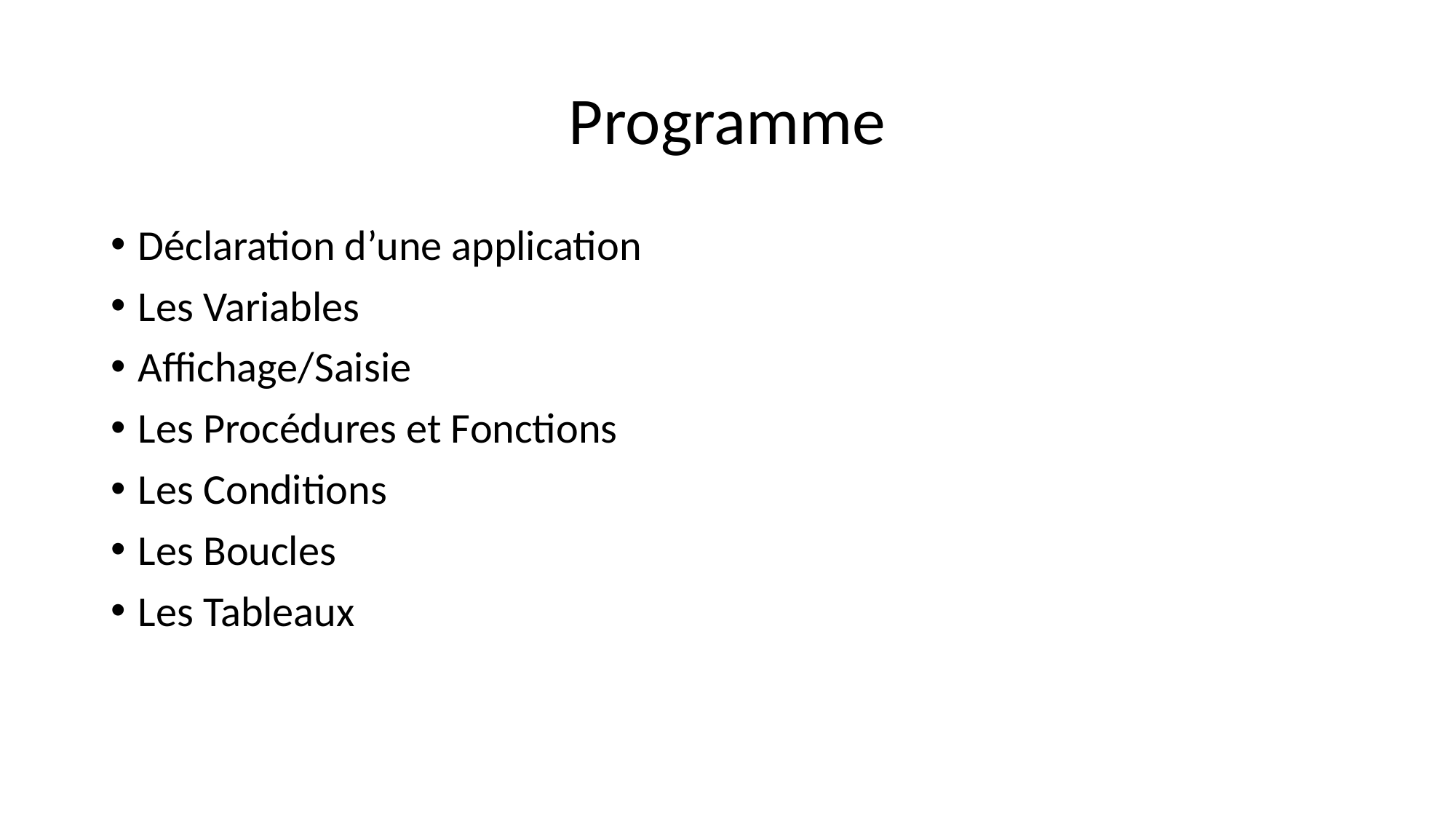

# Programme
Déclaration d’une application
Les Variables
Affichage/Saisie
Les Procédures et Fonctions
Les Conditions
Les Boucles
Les Tableaux